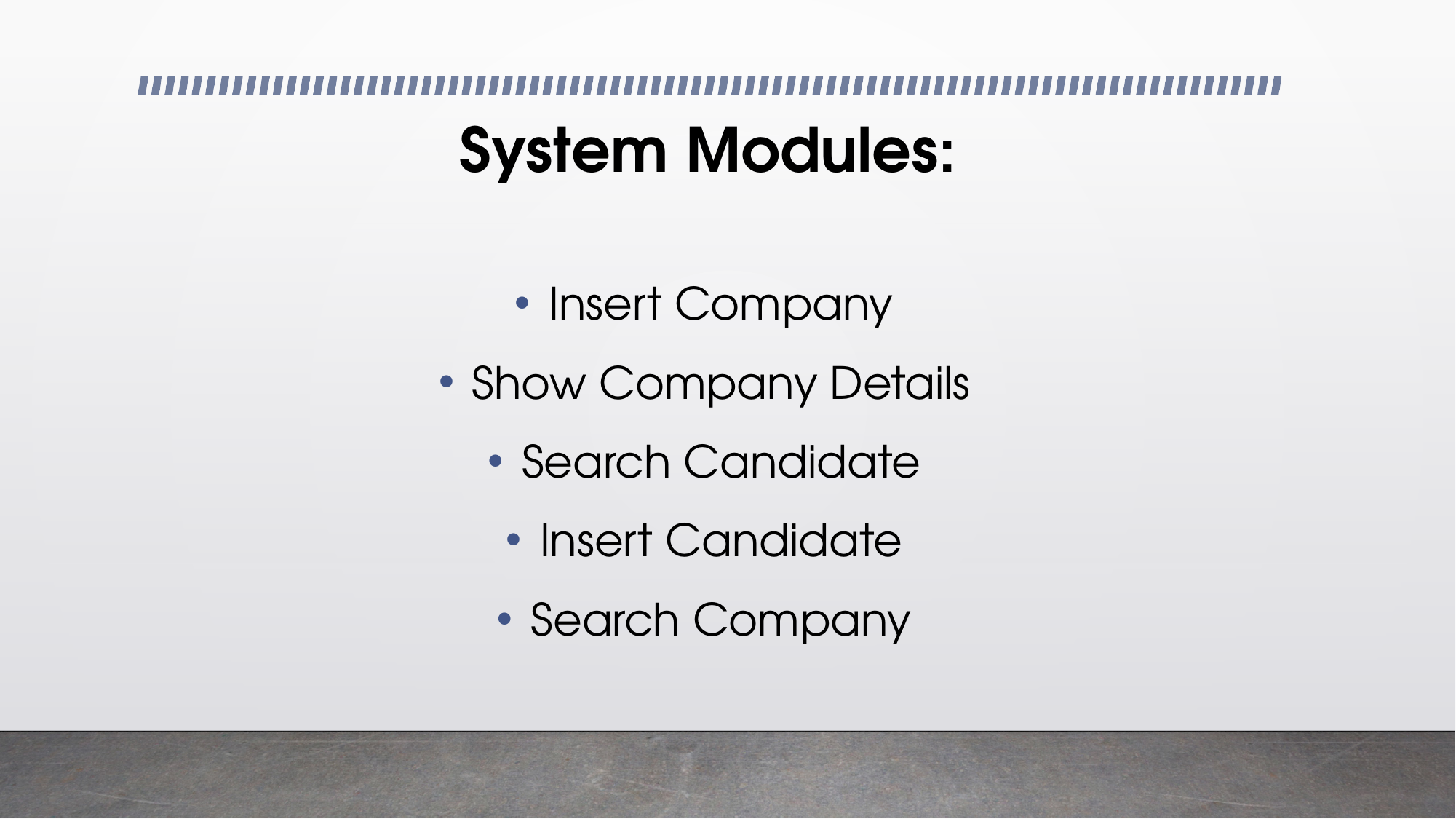

# System Modules:
Insert Company
Show Company Details
Search Candidate
Insert Candidate
Search Company